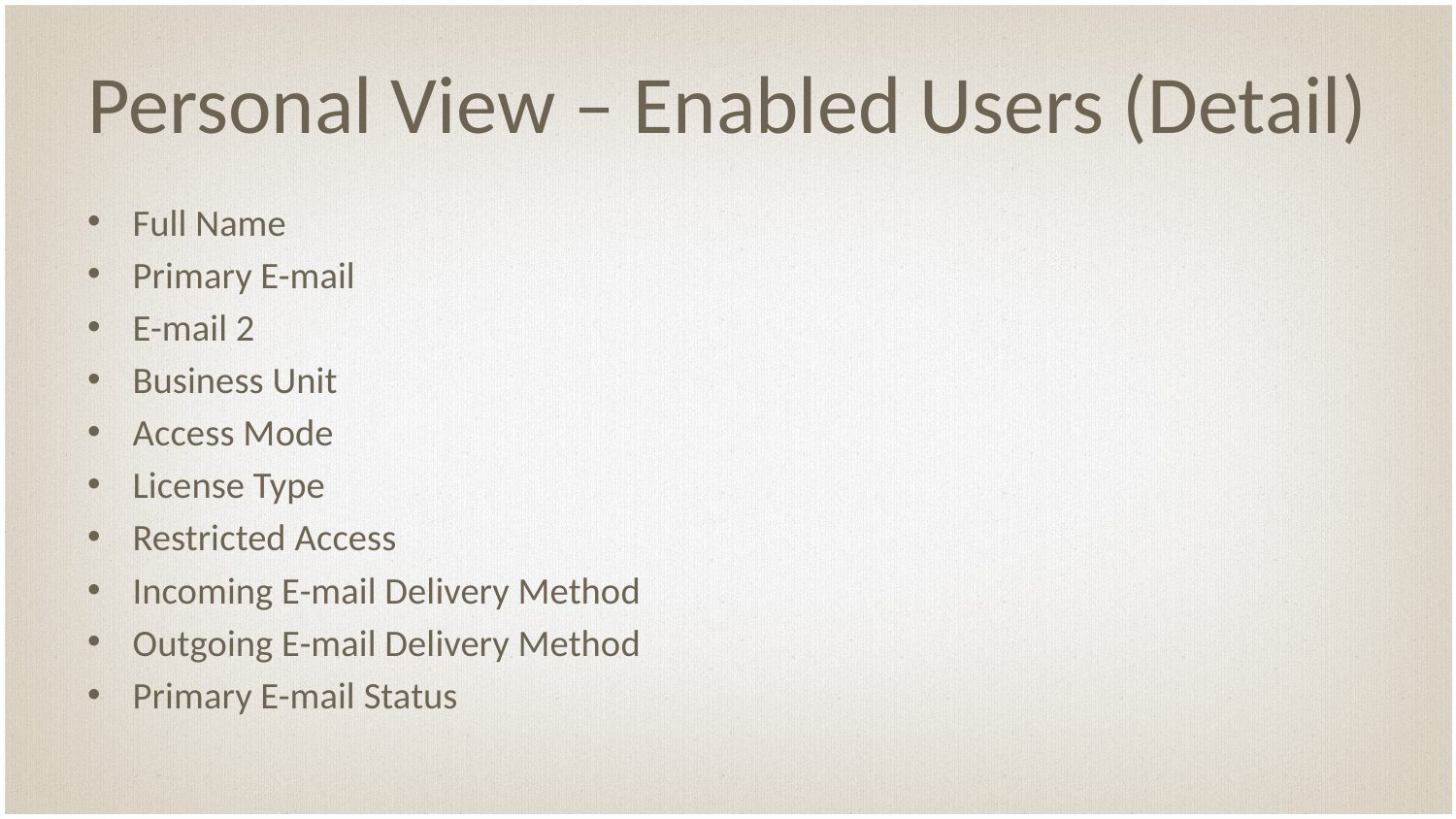

# Personal View – Enabled Users (Detail)
Full Name
Primary E-mail
E-mail 2
Business Unit
Access Mode
License Type
Restricted Access
Incoming E-mail Delivery Method
Outgoing E-mail Delivery Method
Primary E-mail Status